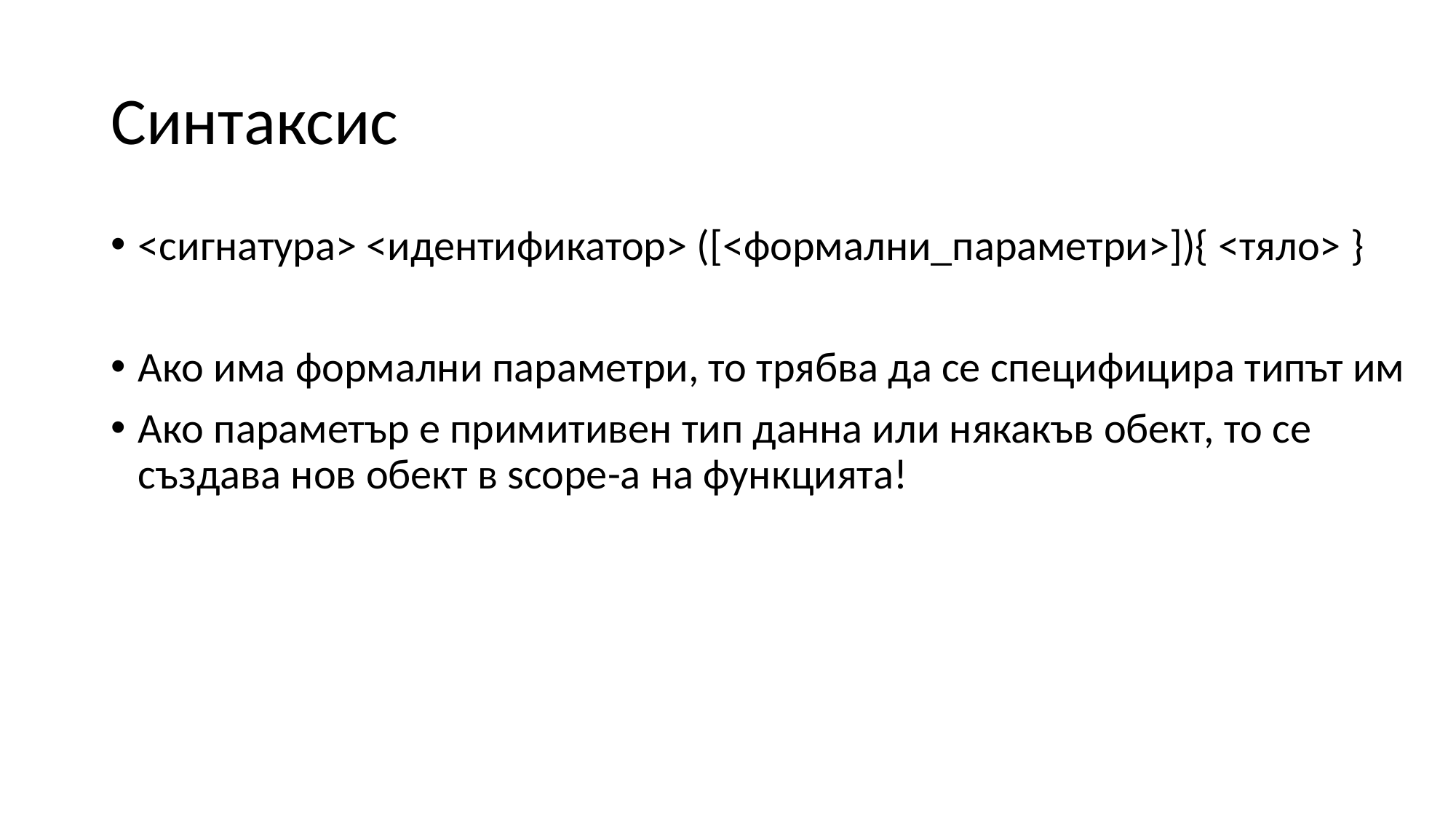

# Синтаксис
<сигнатура> <идентификатор> ([<формални_параметри>]){ <тяло> }

Ако има формални параметри, то трябва да се специфицира типът им
Ако параметър е примитивен тип данна или някакъв обект, то се създава нов обект в scope-а на функцията!